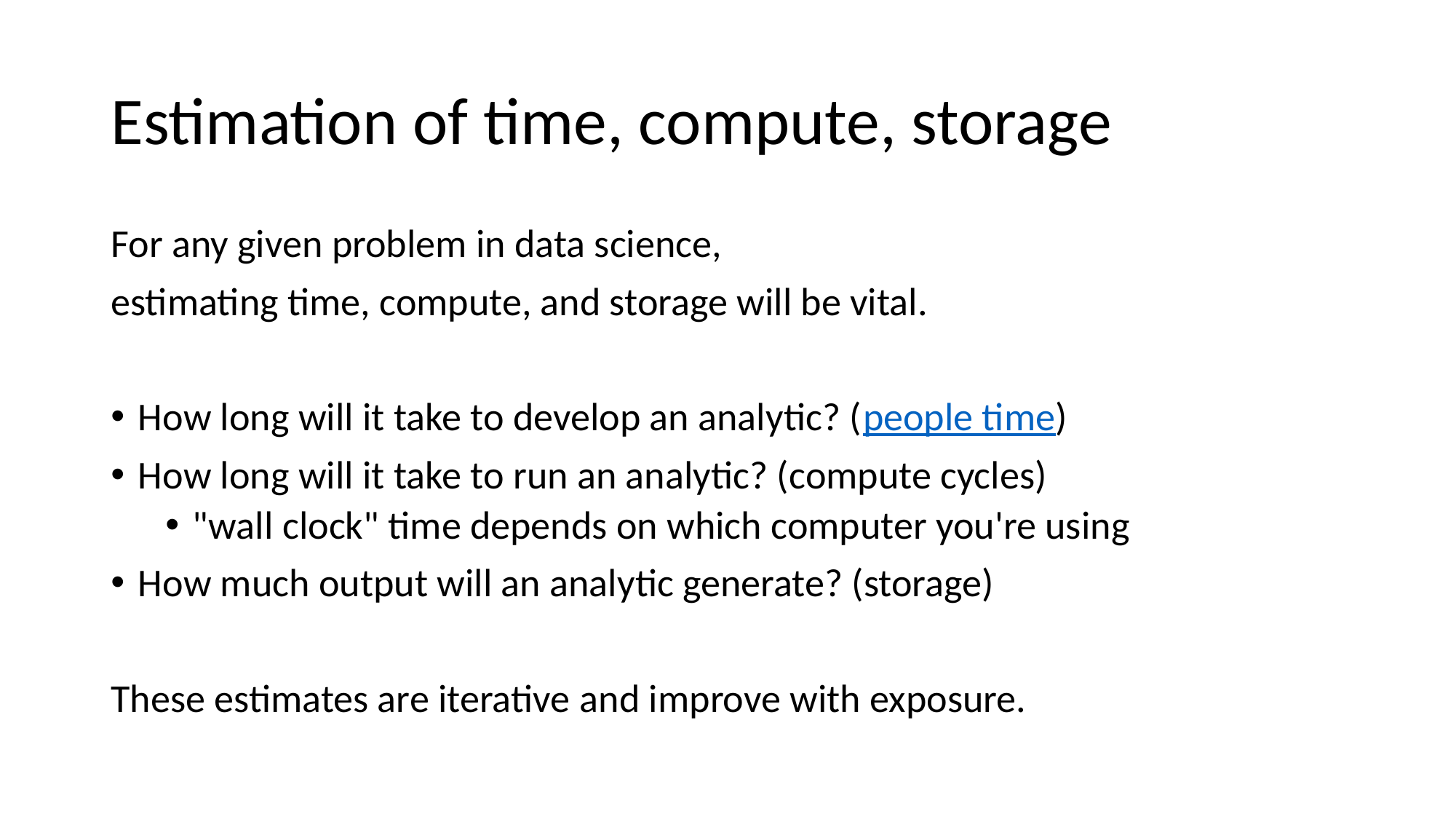

# Estimation of time, compute, storage
For any given problem in data science,
estimating time, compute, and storage will be vital.

How long will it take to develop an analytic? (people time)
How long will it take to run an analytic? (compute cycles)
"wall clock" time depends on which computer you're using
How much output will an analytic generate? (storage)

These estimates are iterative and improve with exposure.